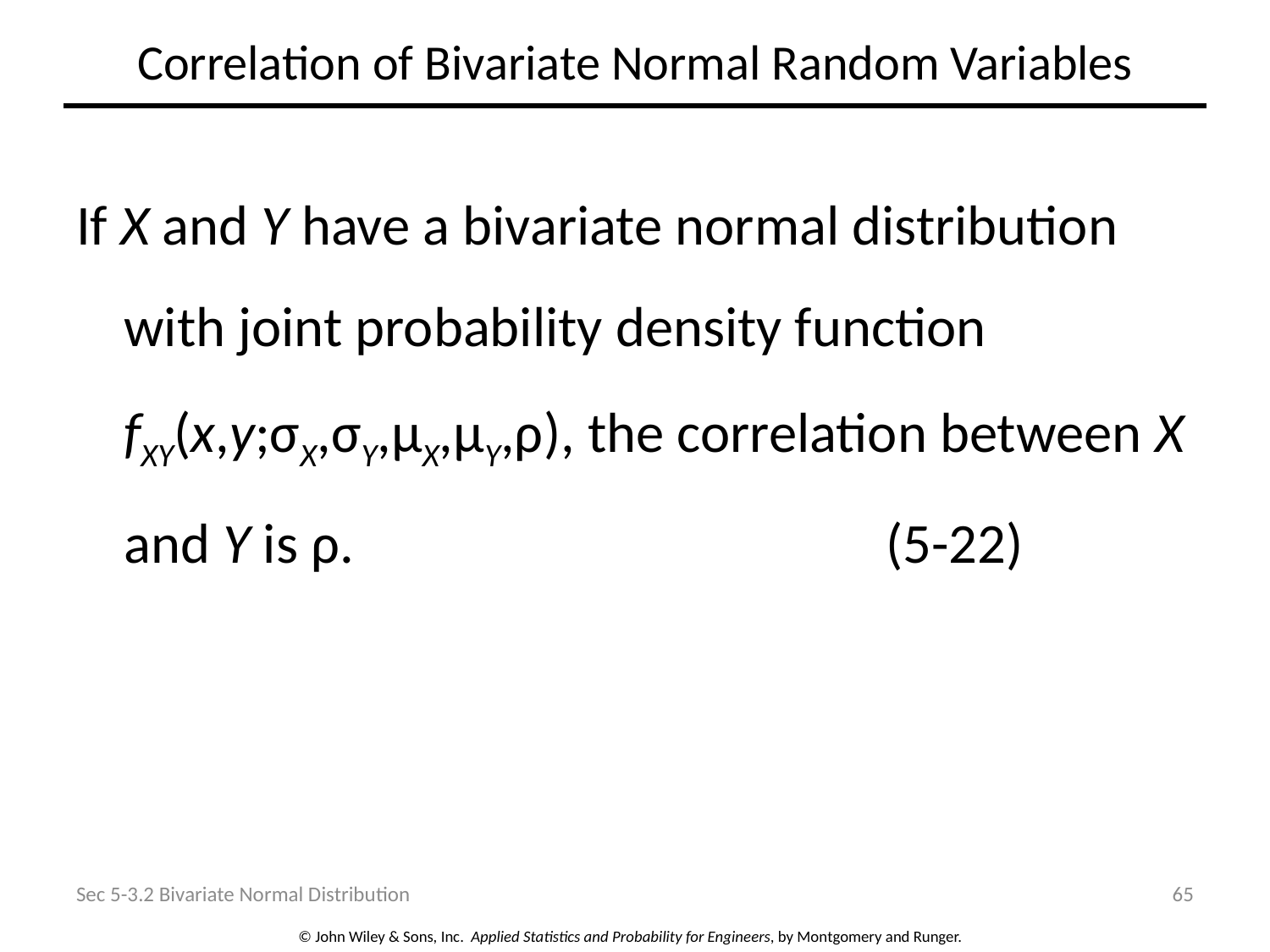

# Correlation of Bivariate Normal Random Variables
If X and Y have a bivariate normal distribution with joint probability density function fXY(x,y;σX,σY,μX,μY,ρ), the correlation between X and Y is ρ.					(5-22)
Sec 5-3.2 Bivariate Normal Distribution
65